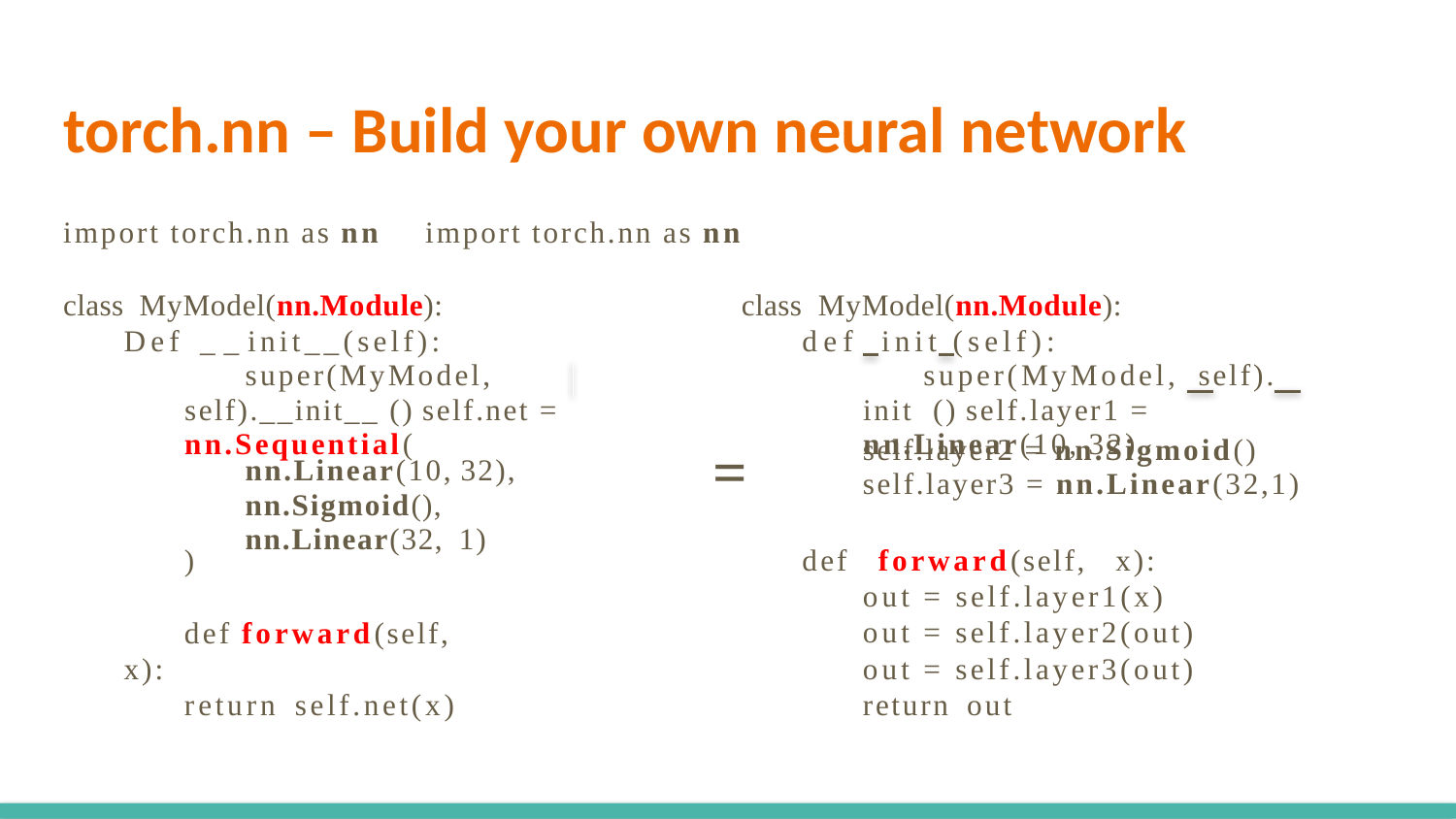

torch.nn – Build your own neural network
import torch.nn as nn	import torch.nn as nn
class MyModel(nn.Module):
Def __init__(self):
super(MyModel, self).__init__ () self.net = nn.Sequential(
class  MyModel(nn.Module):
def  init (self):
super(MyModel,  self).  init  () self.layer1 = nn.Linear(10, 32)

self.layer2 = nn.Sigmoid() self.layer3 = nn.Linear(32,1)
=
nn.Linear(10, 32), nn.Sigmoid(), nn.Linear(32, 1)
)

def forward(self, x):
return self.net(x)
def   forward(self,   x): out = self.layer1(x) out = self.layer2(out) out = self.layer3(out) return out